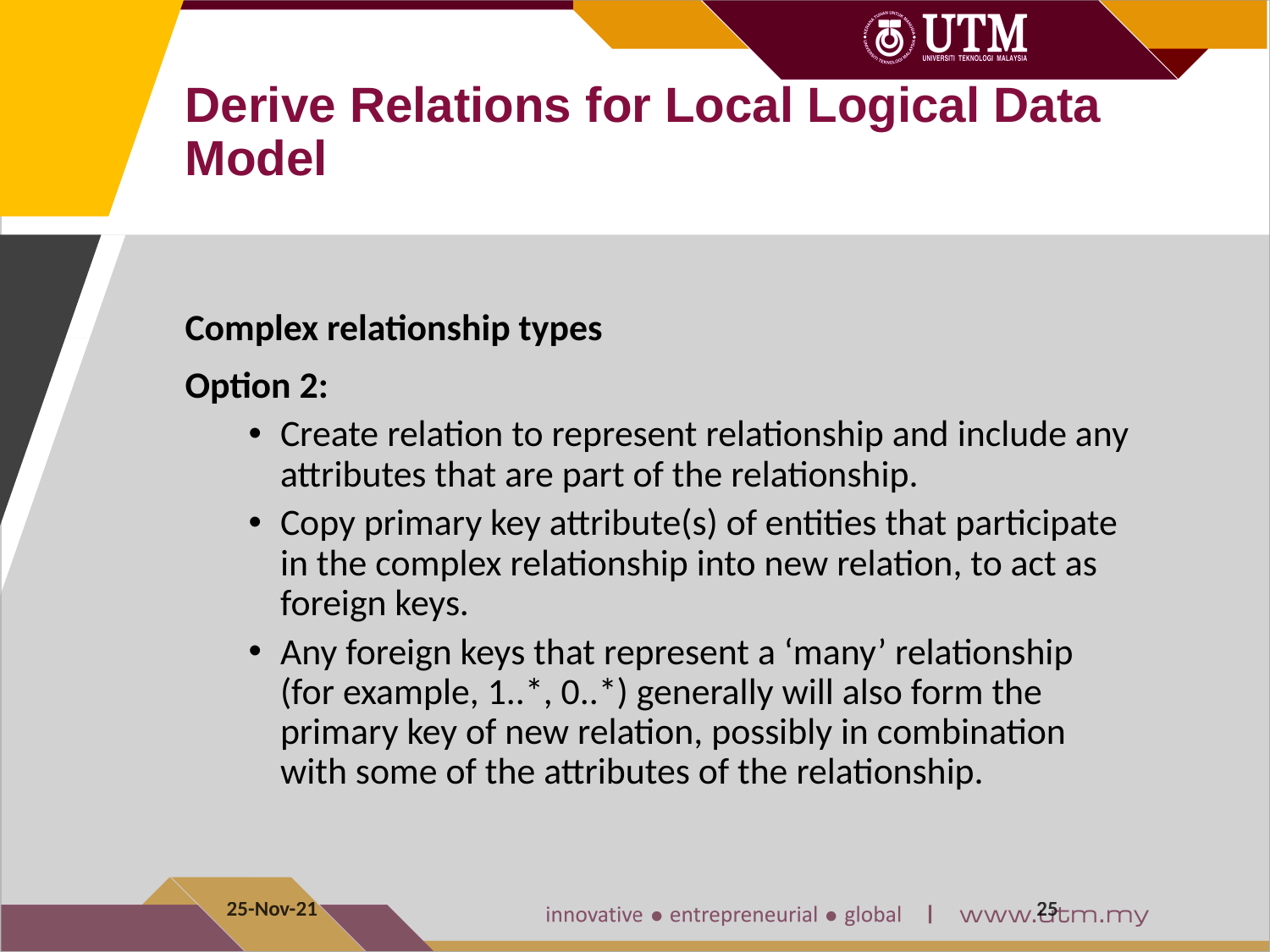

# Derive Relations for Local Logical Data Model

Complex relationship types
Option 2:
Create relation to represent relationship and include any attributes that are part of the relationship.
Copy primary key attribute(s) of entities that participate in the complex relationship into new relation, to act as foreign keys.
Any foreign keys that represent a ‘many’ relationship (for example, 1..*, 0..*) generally will also form the primary key of new relation, possibly in combination with some of the attributes of the relationship.

25-Nov-21
25